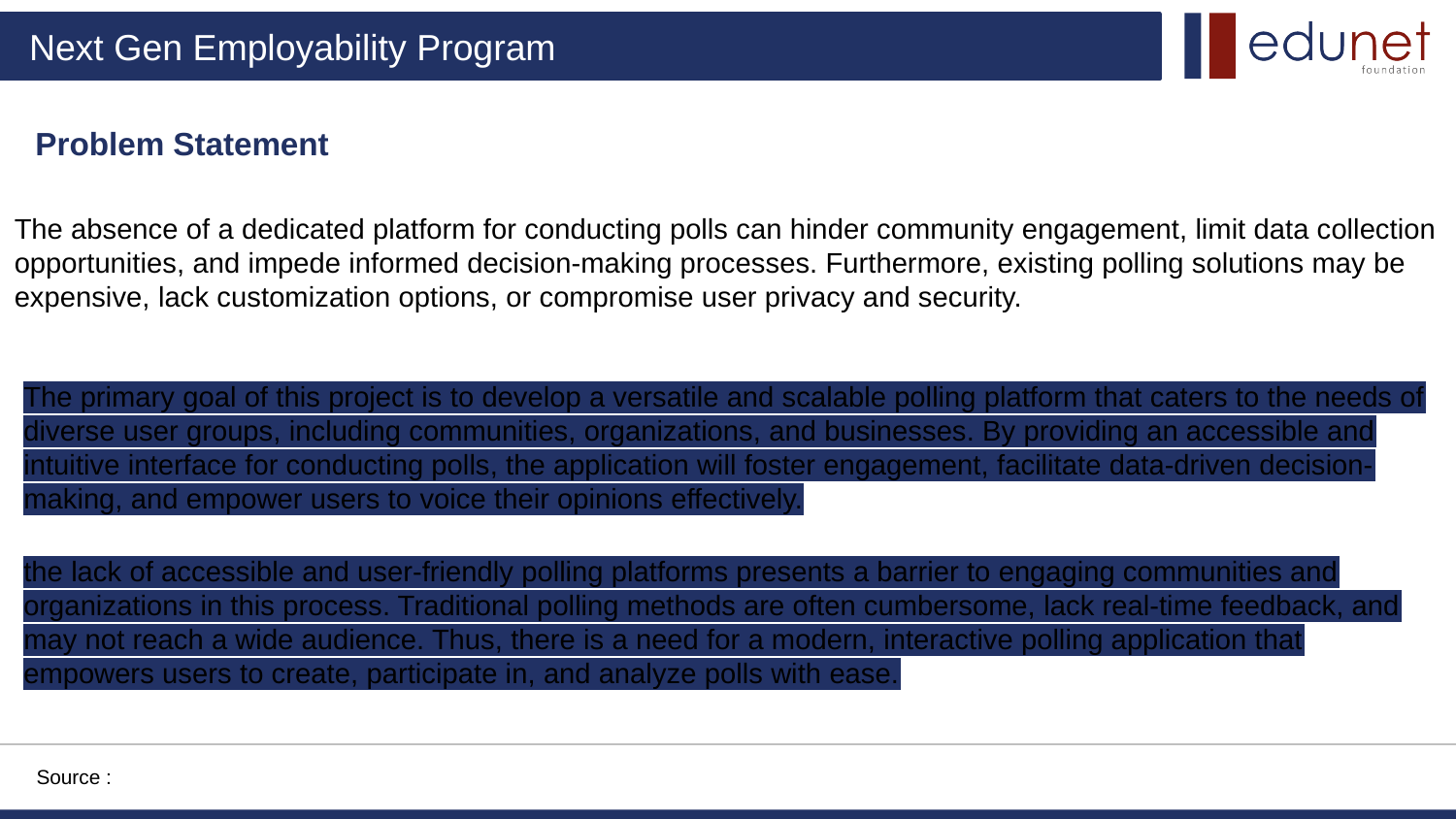

Problem Statement
The absence of a dedicated platform for conducting polls can hinder community engagement, limit data collection opportunities, and impede informed decision-making processes. Furthermore, existing polling solutions may be expensive, lack customization options, or compromise user privacy and security.
The primary goal of this project is to develop a versatile and scalable polling platform that caters to the needs of diverse user groups, including communities, organizations, and businesses. By providing an accessible and intuitive interface for conducting polls, the application will foster engagement, facilitate data-driven decision-making, and empower users to voice their opinions effectively.
the lack of accessible and user-friendly polling platforms presents a barrier to engaging communities and organizations in this process. Traditional polling methods are often cumbersome, lack real-time feedback, and may not reach a wide audience. Thus, there is a need for a modern, interactive polling application that empowers users to create, participate in, and analyze polls with ease.
Source :